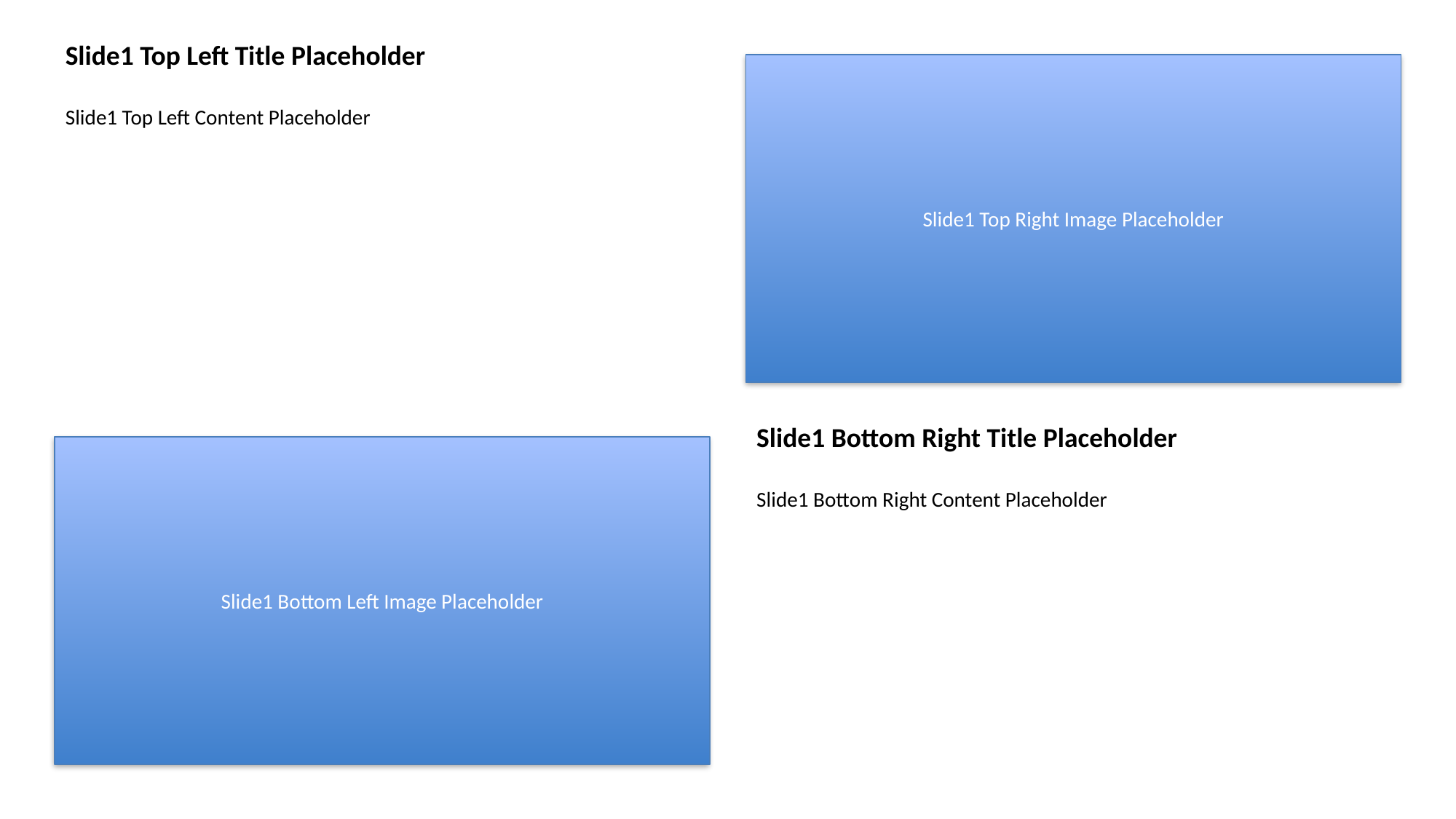

Slide1 Top Left Title Placeholder
Slide1 Top Right Image Placeholder
Slide1 Top Left Content Placeholder
Slide1 Bottom Right Title Placeholder
Slide1 Bottom Left Image Placeholder
Slide1 Bottom Right Content Placeholder